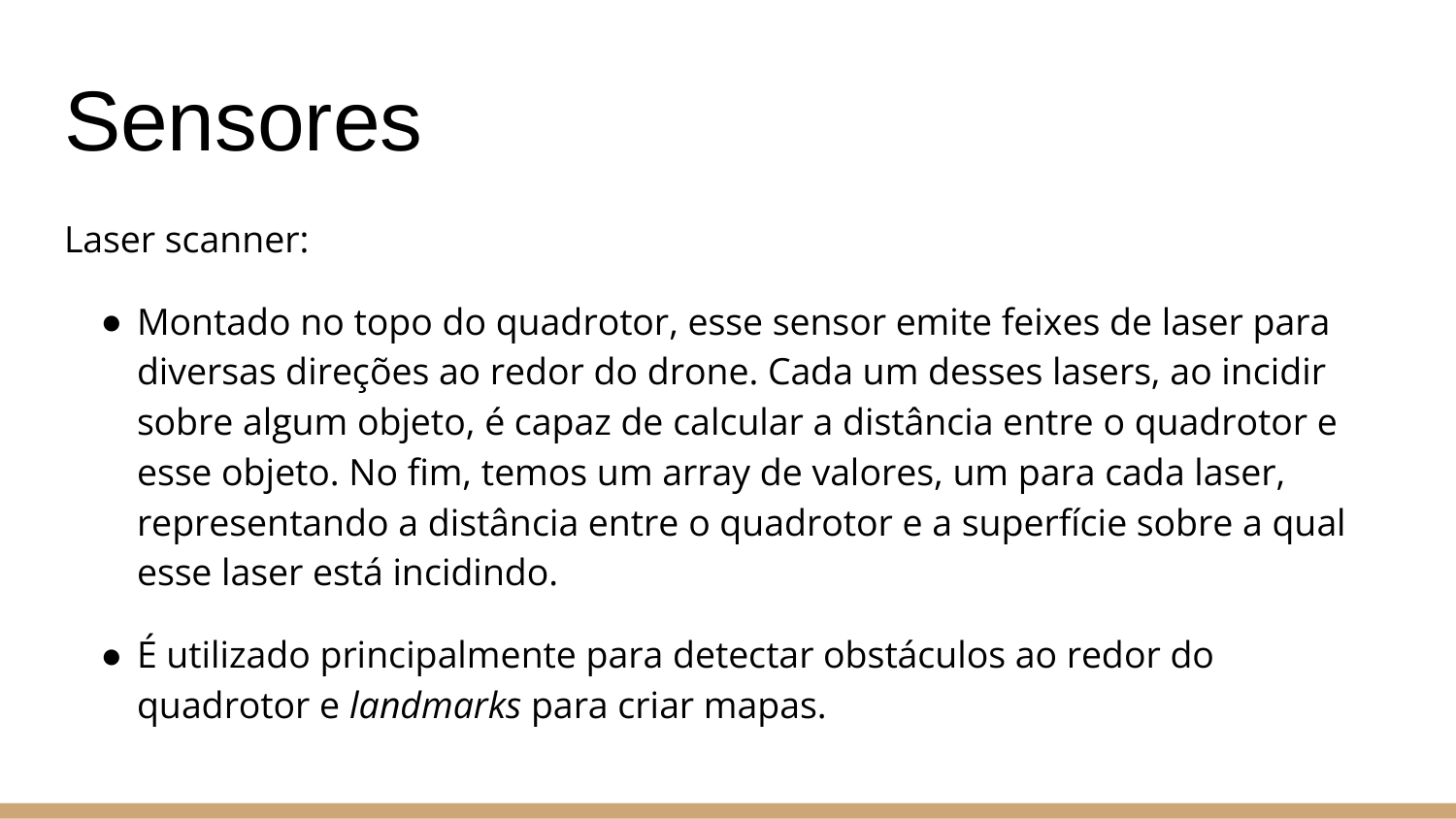

# Sensores
Laser scanner:
Montado no topo do quadrotor, esse sensor emite feixes de laser para diversas direções ao redor do drone. Cada um desses lasers, ao incidir sobre algum objeto, é capaz de calcular a distância entre o quadrotor e esse objeto. No fim, temos um array de valores, um para cada laser, representando a distância entre o quadrotor e a superfície sobre a qual esse laser está incidindo.
É utilizado principalmente para detectar obstáculos ao redor do quadrotor e landmarks para criar mapas.